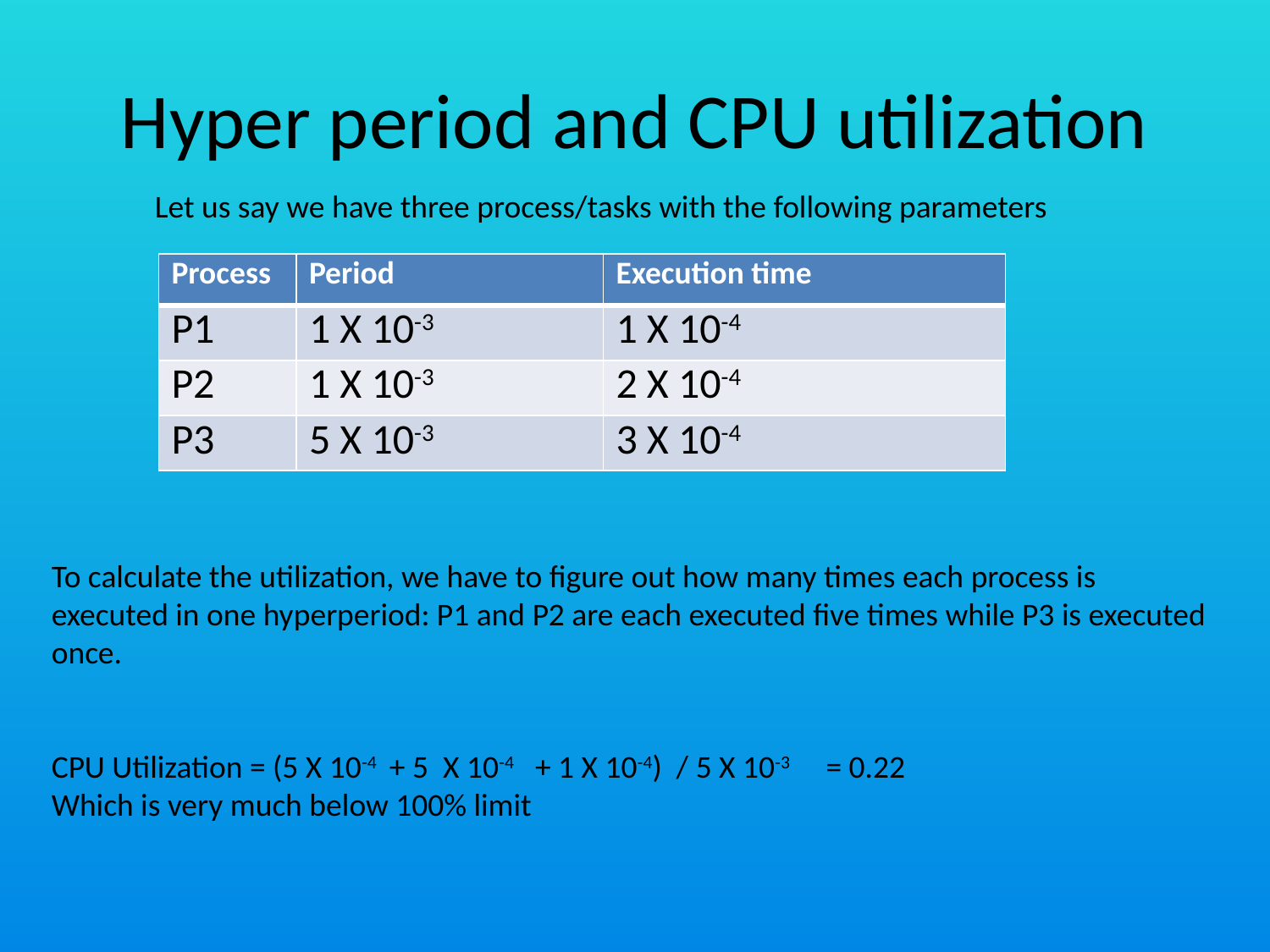

# Hyper period and CPU utilization
Let us say we have three process/tasks with the following parameters
| Process | Period | Execution time |
| --- | --- | --- |
| P1 | 1 X 10-3 | 1 X 10-4 |
| P2 | 1 X 10-3 | 2 X 10-4 |
| P3 | 5 X 10-3 | 3 X 10-4 |
To calculate the utilization, we have to figure out how many times each process is
executed in one hyperperiod: P1 and P2 are each executed five times while P3 is executed
once.

CPU Utilization = (5 X 10-4   + 5  X 10-4     + 1 X 10-4)  / 5 X 10-3     = 0.22
Which is very much below 100% limit